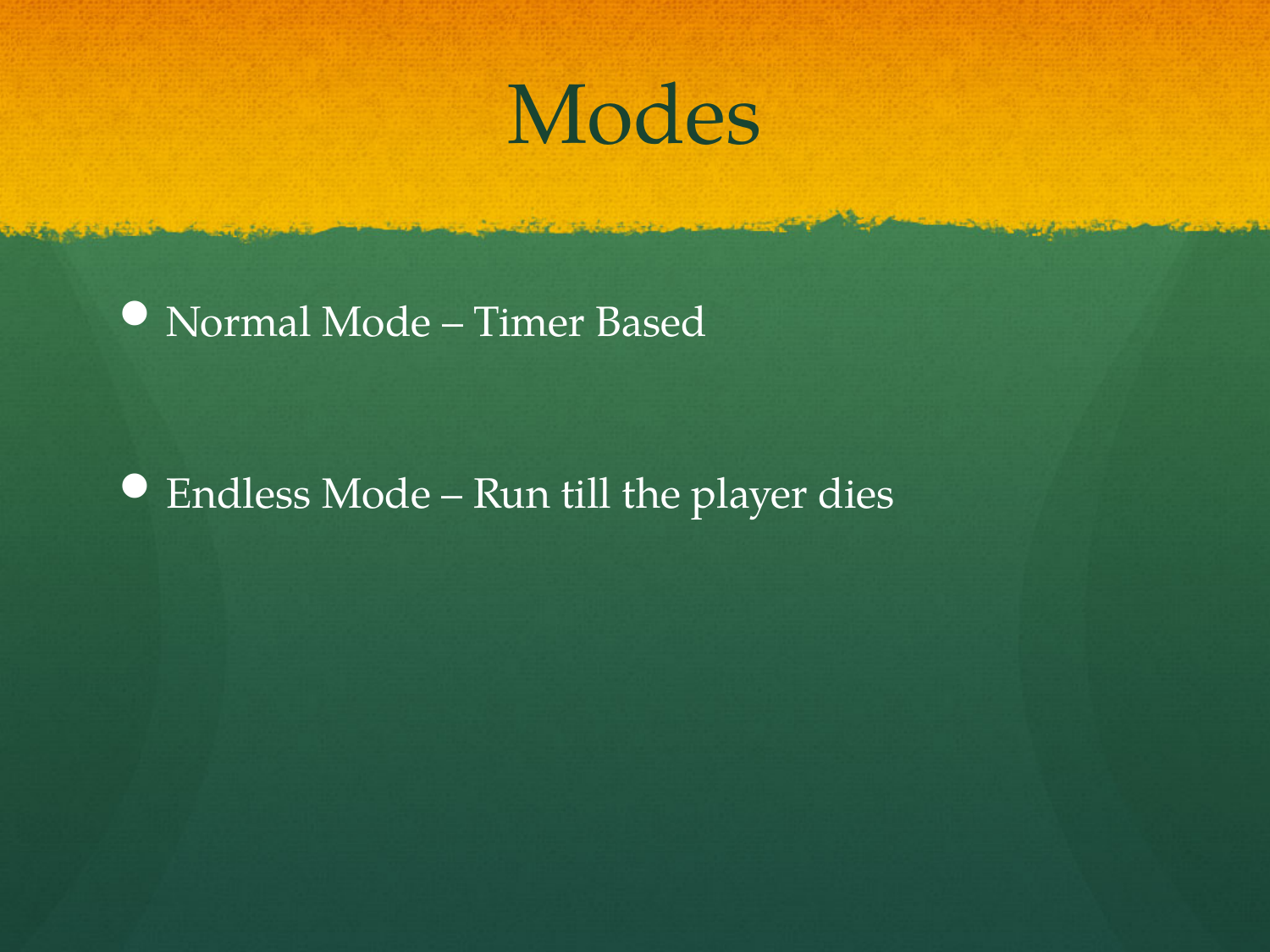

# Modes
Normal Mode – Timer Based

Endless Mode – Run till the player dies